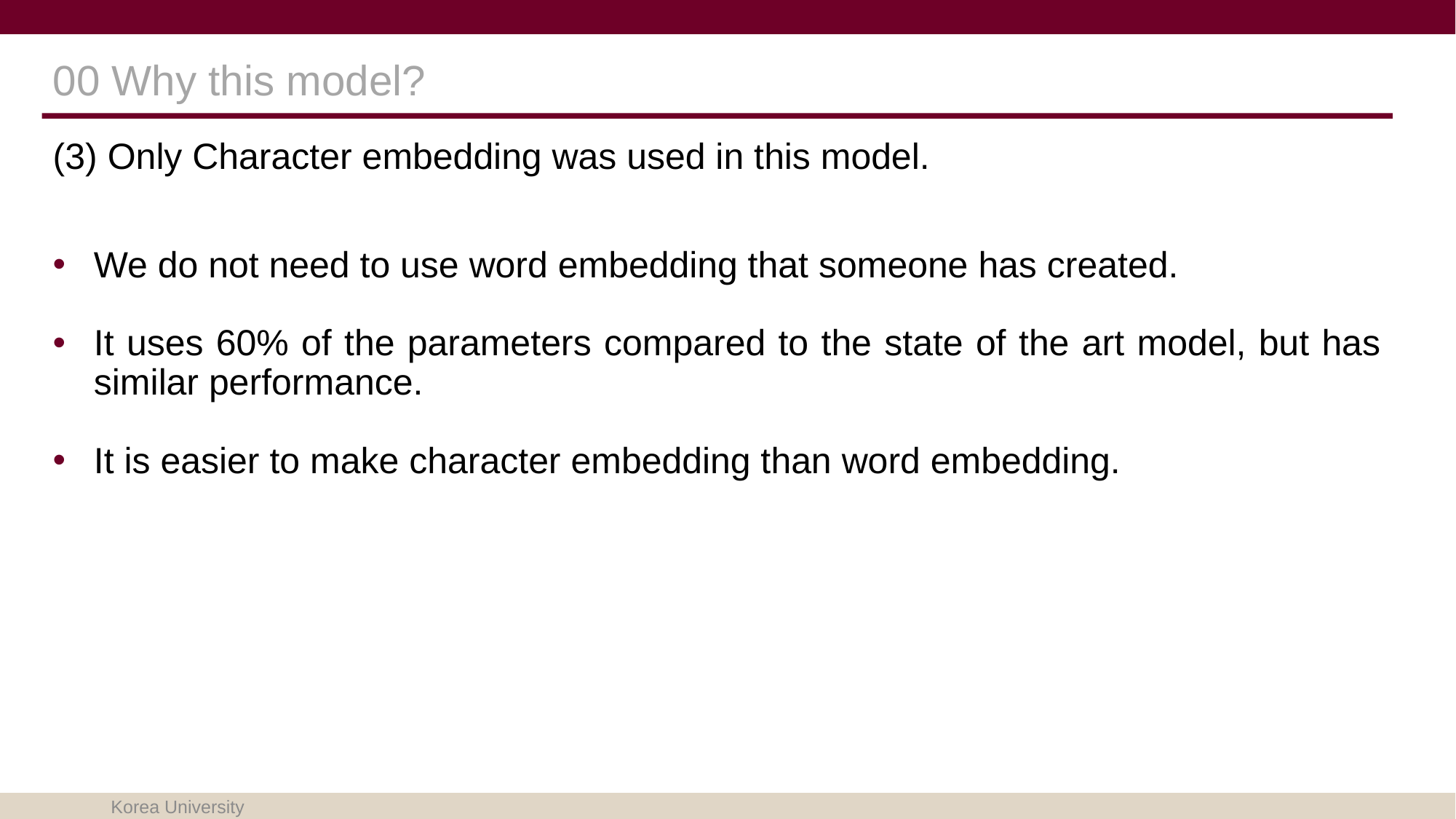

# 00 Why this model?

(3) Only Character embedding was used in this model.
We do not need to use word embedding that someone has created.

It uses 60% of the parameters compared to the state of the art model, but has similar performance.

It is easier to make character embedding than word embedding.

Korea University